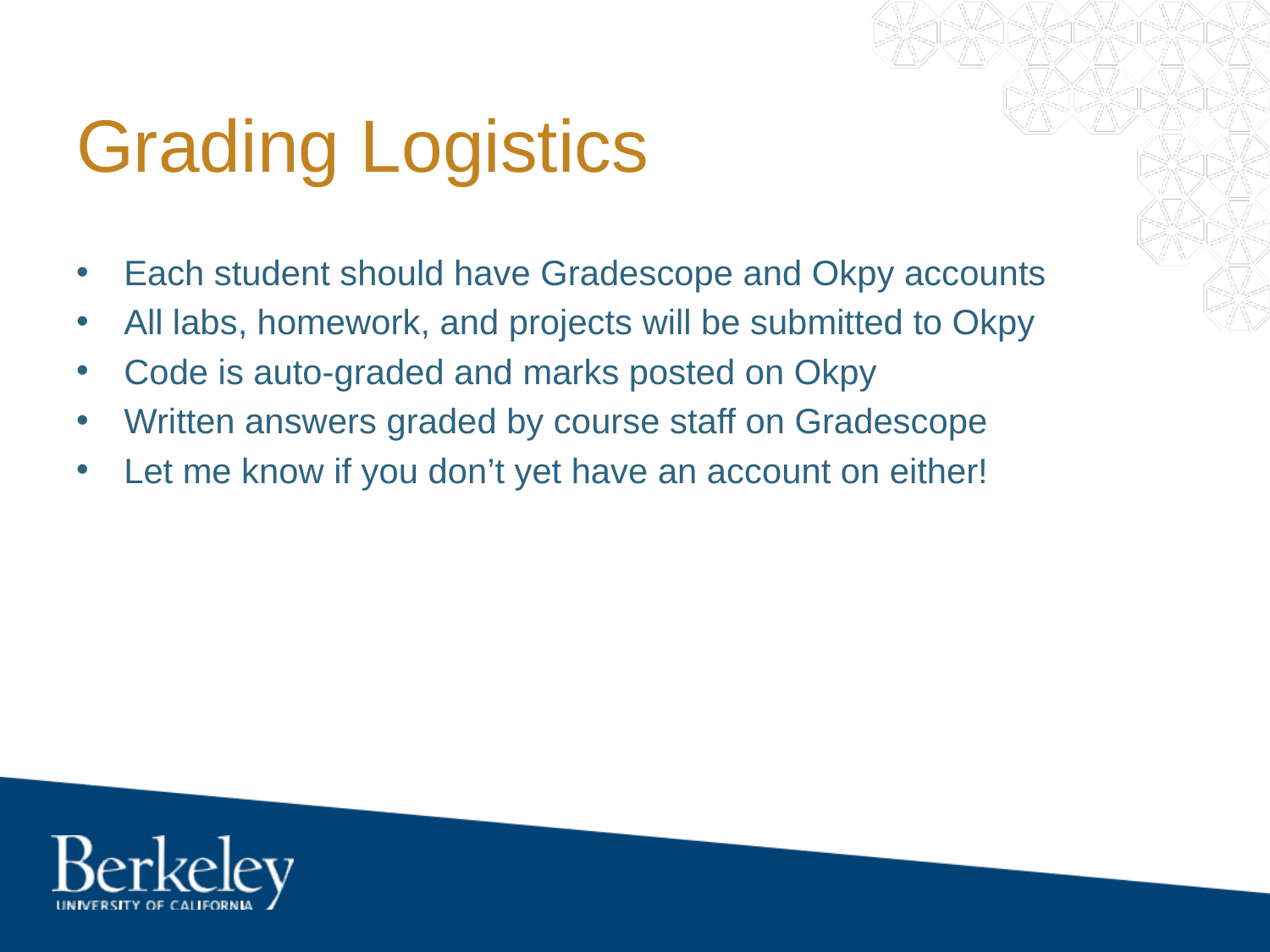

# Grading Logistics
Each student should have Gradescope and Okpy accounts
All labs, homework, and projects will be submitted to Okpy
Code is auto-graded and marks posted on Okpy
Written answers graded by course staff on Gradescope
Let me know if you don’t yet have an account on either!